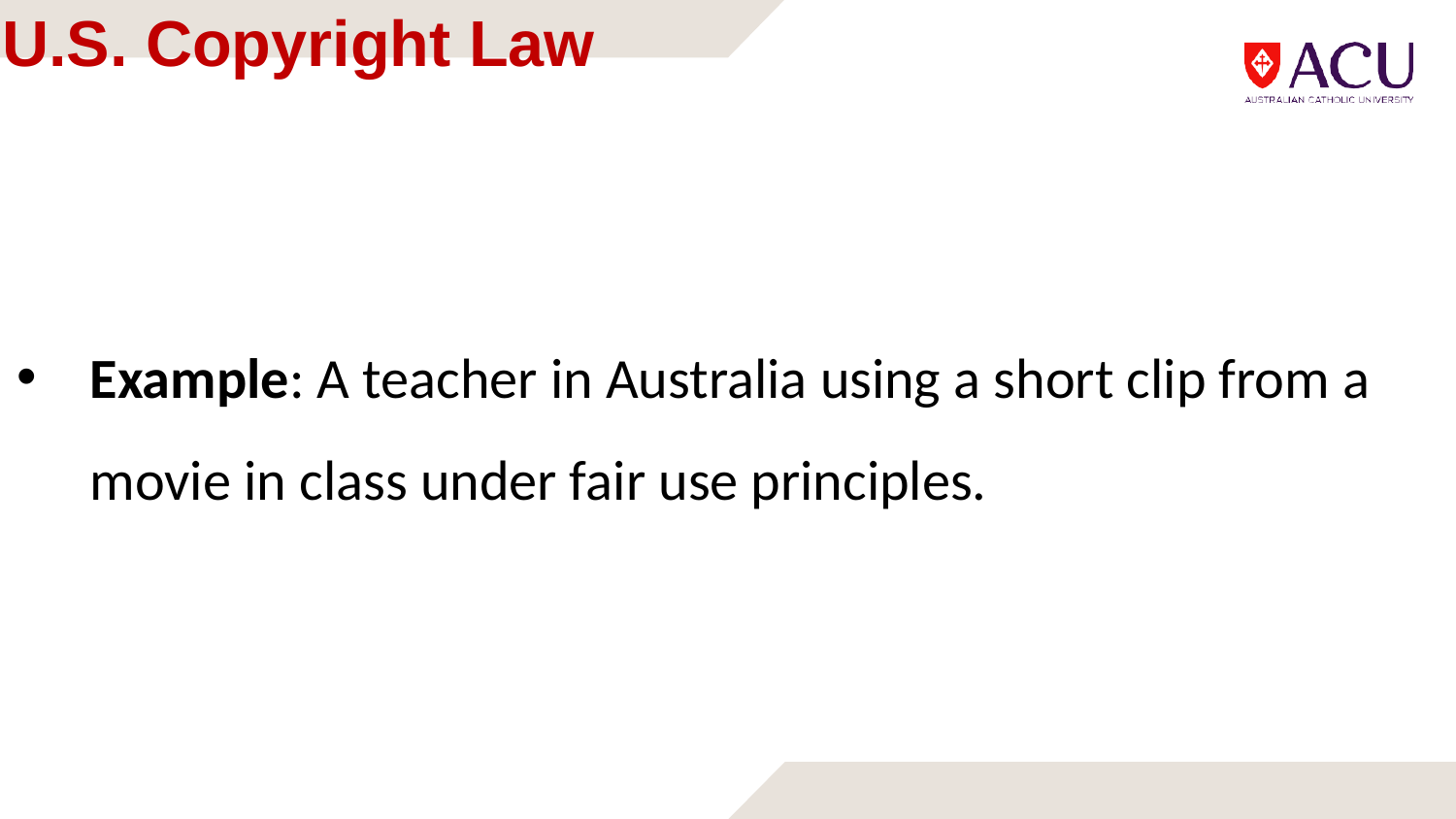

# U.S. Copyright Law
Example: A teacher in Australia using a short clip from a movie in class under fair use principles.